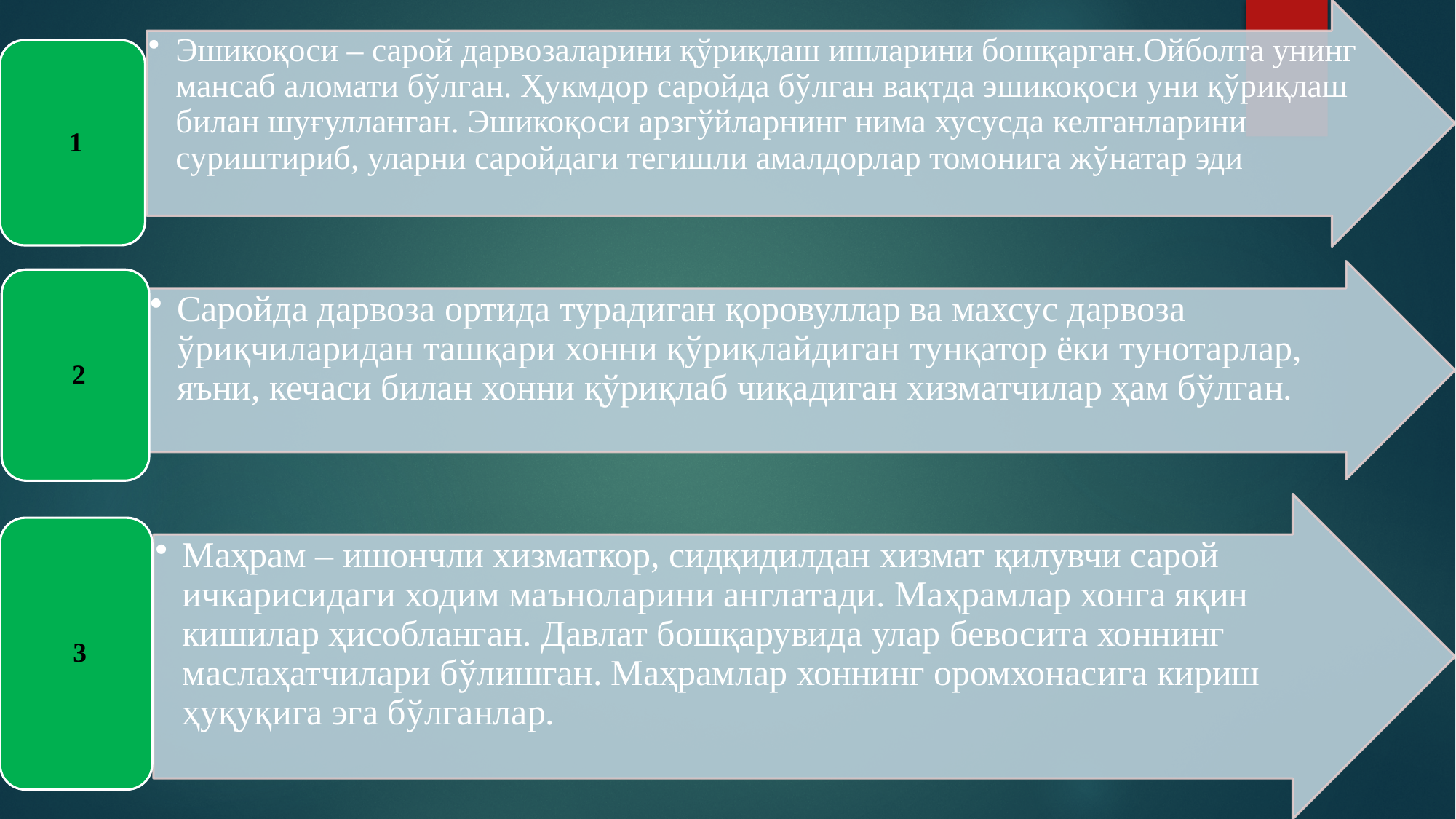

Эшикоқоси – сарой дарвозаларини қўриқлаш ишларини бошқарган.Ойболта унинг мансаб аломати бўлган. Ҳукмдор саройда бўлган вақтда эшикоқоси уни қўриқлаш билан шуғулланган. Эшикоқоси арзгўйларнинг нима хусусда келганларини суриштириб, уларни саройдаги тегишли амалдорлар томонига жўнатар эди

1
Саройда дарвоза ортида турадиган қоровуллар ва махсус дарвоза ўриқчиларидан ташқари хонни қўриқлайдиган тунқатор ёки тунотарлар, яъни, кечаси билан хонни қўриқлаб чиқадиган хизматчилар ҳам бўлган.
2
Маҳрам – ишончли хизматкор, сидқидилдан хизмат қилувчи сарой ичкарисидаги ходим маъноларини англатади. Маҳрамлар хонга яқин кишилар ҳисобланган. Давлат бошқарувида улар бевосита хоннинг маслаҳатчилари бўлишган. Маҳрамлар хоннинг оромхонасига кириш ҳуқуқига эга бўлганлар.

3